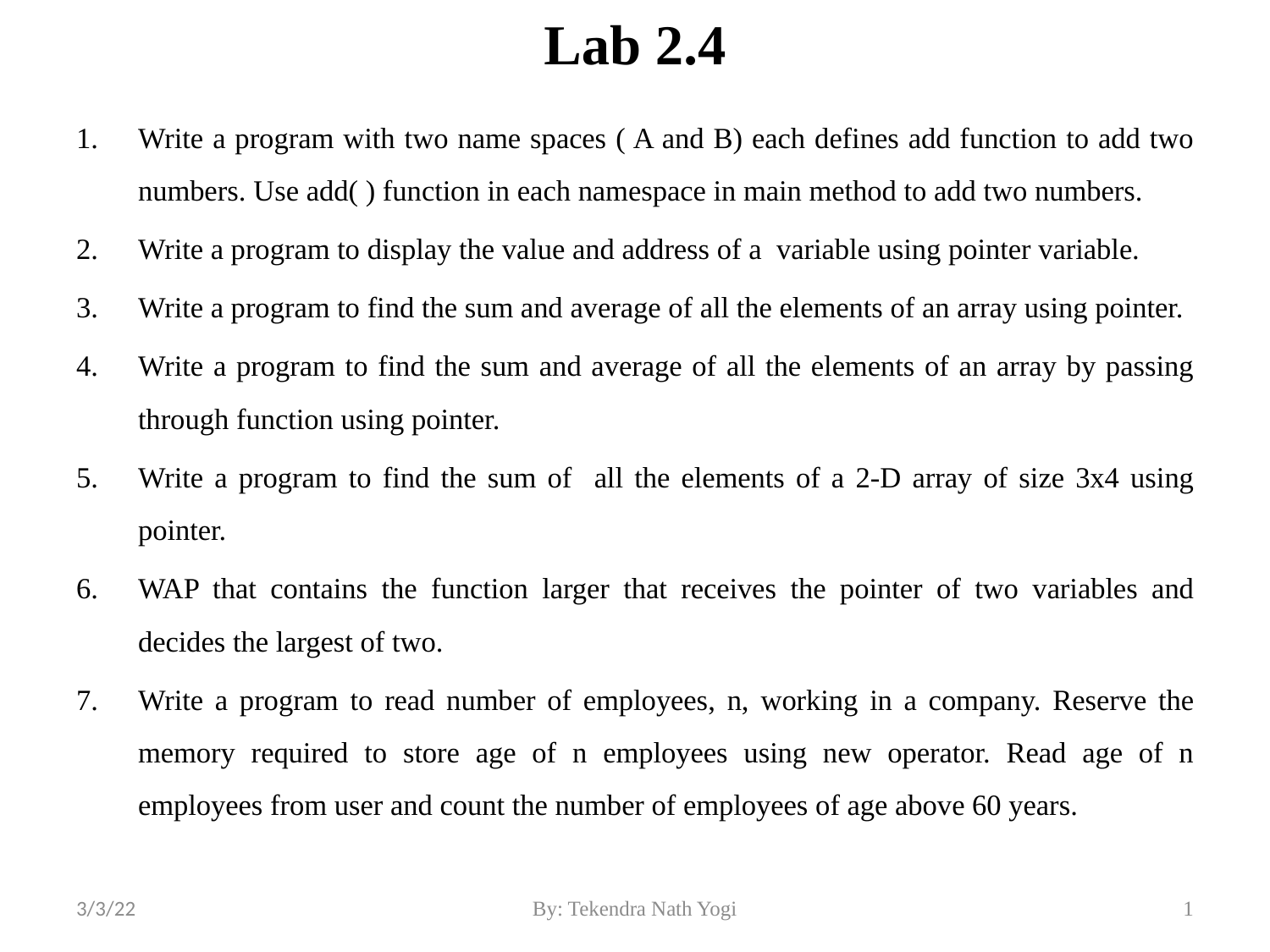

# Lab 2.4
Write a program with two name spaces ( A and B) each defines add function to add two numbers. Use add( ) function in each namespace in main method to add two numbers.
Write a program to display the value and address of a  variable using pointer variable.
Write a program to find the sum and average of all the elements of an array using pointer.
Write a program to find the sum and average of all the elements of an array by passing through function using pointer.
Write a program to find the sum of  all the elements of a 2-D array of size 3x4 using pointer.
WAP that contains the function larger that receives the pointer of two variables and decides the largest of two.
Write a program to read number of employees, n, working in a company. Reserve the memory required to store age of n employees using new operator. Read age of n employees from user and count the number of employees of age above 60 years.
3/3/22
By: Tekendra Nath Yogi
1